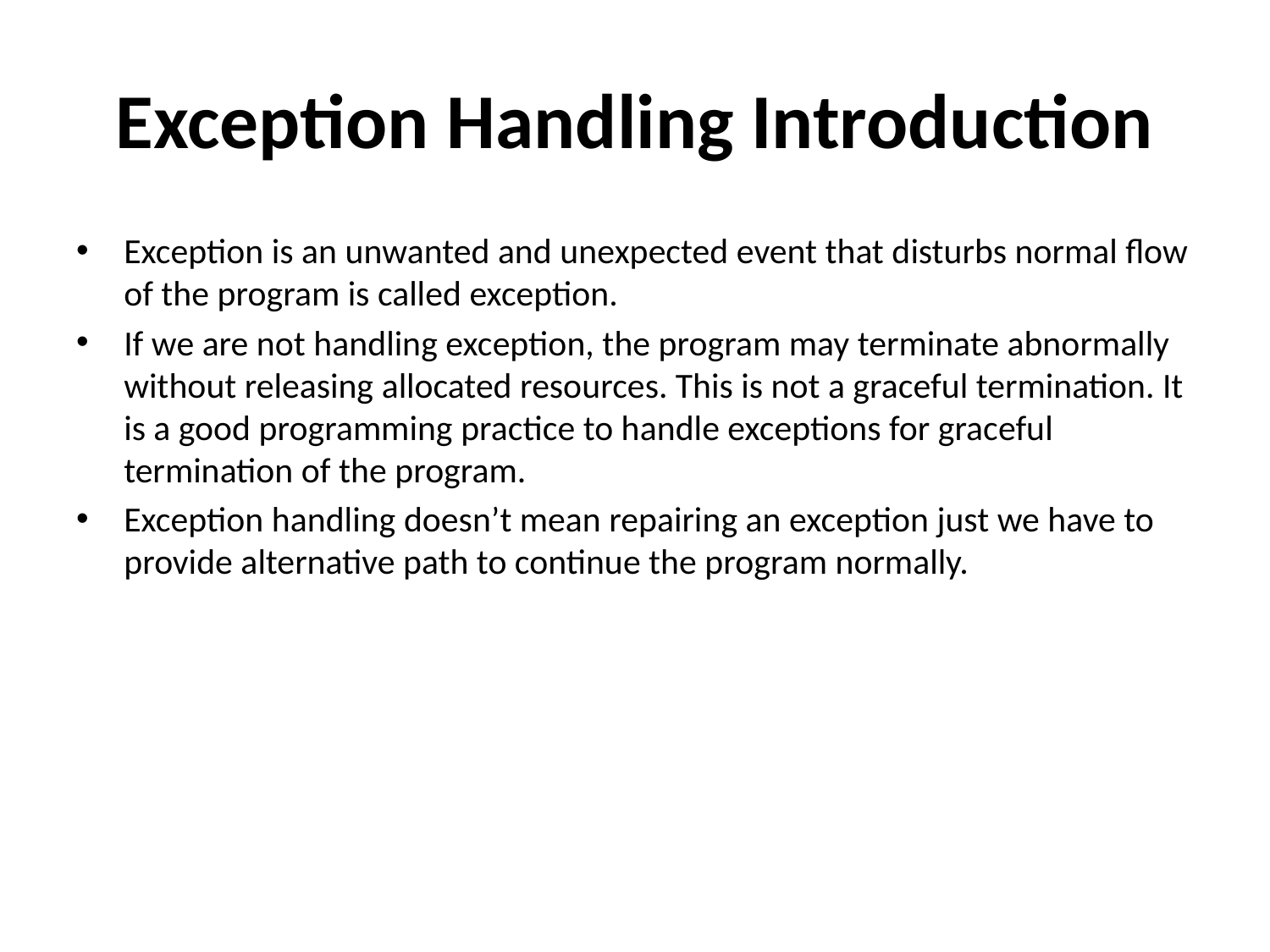

# Exception Handling Introduction
Exception is an unwanted and unexpected event that disturbs normal flow of the program is called exception.
If we are not handling exception, the program may terminate abnormally without releasing allocated resources. This is not a graceful termination. It is a good programming practice to handle exceptions for graceful termination of the program.
Exception handling doesn’t mean repairing an exception just we have to provide alternative path to continue the program normally.